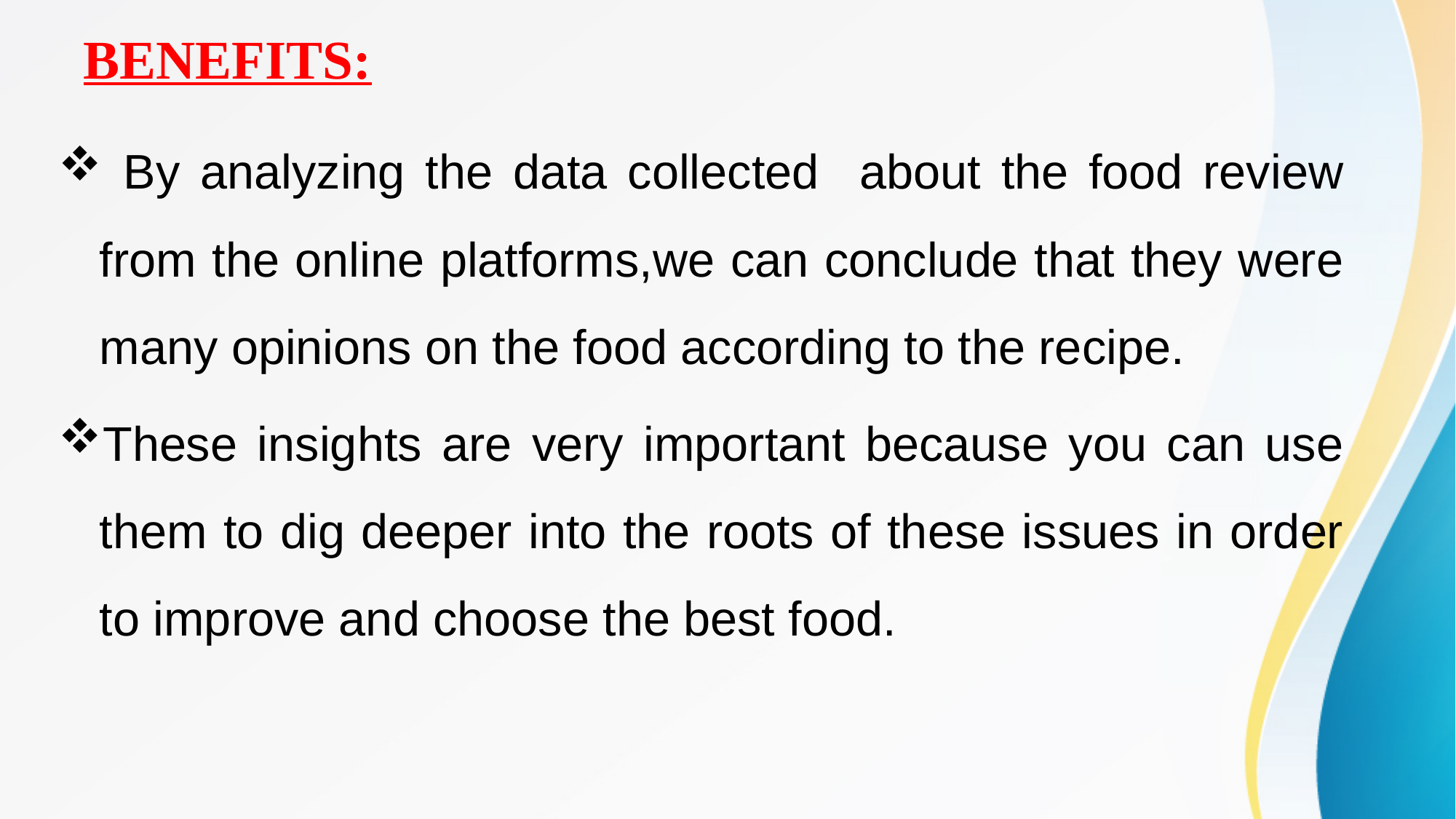

# BENEFITS:
 By analyzing the data collected  about the food review from the online platforms,we can conclude that they were many opinions on the food according to the recipe.
These insights are very important because you can use them to dig deeper into the roots of these issues in order to improve and choose the best food.